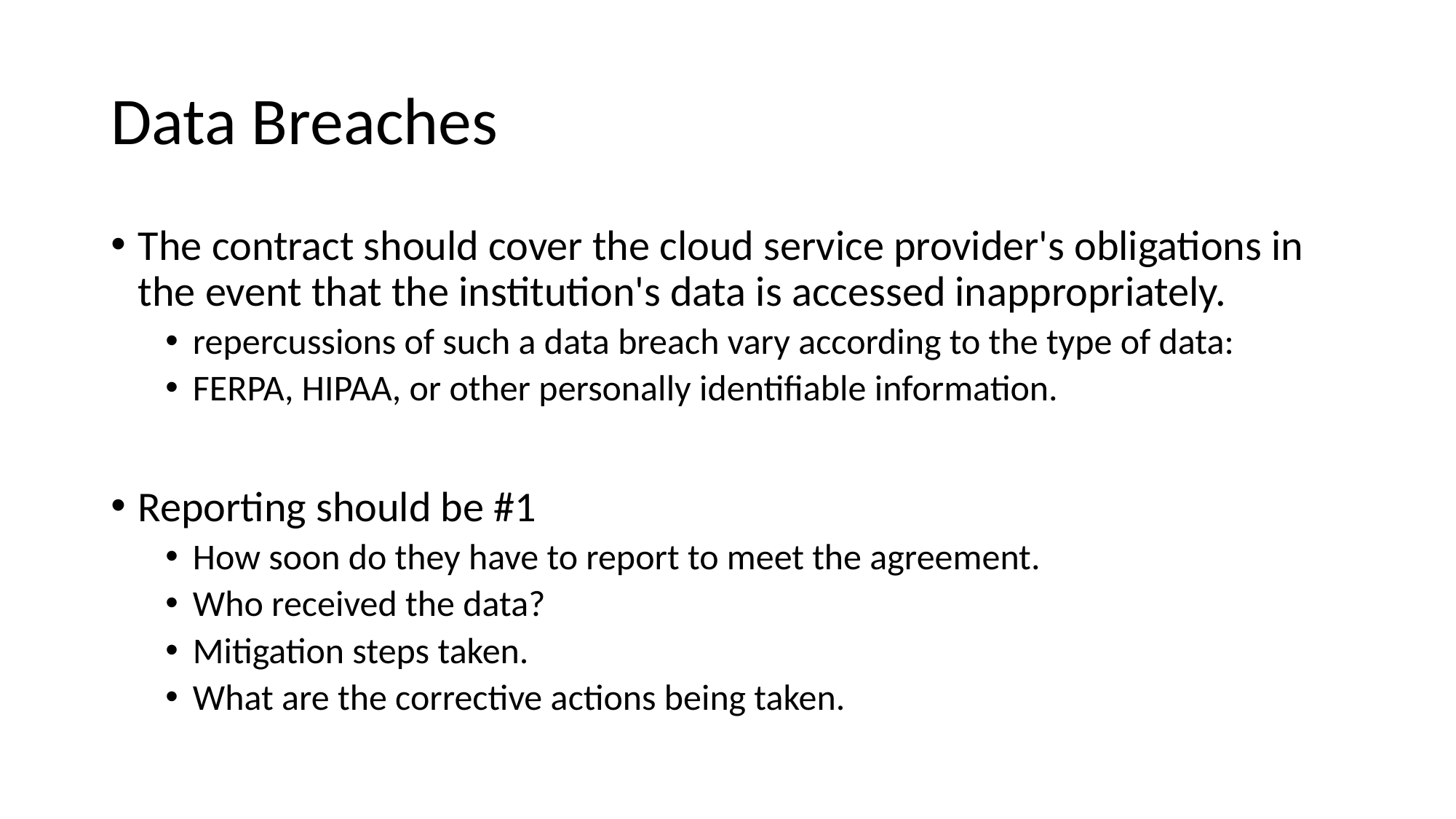

# Data Breaches
The contract should cover the cloud service provider's obligations in the event that the institution's data is accessed inappropriately.
repercussions of such a data breach vary according to the type of data:
FERPA, HIPAA, or other personally identifiable information.

Reporting should be #1
How soon do they have to report to meet the agreement.
Who received the data?
Mitigation steps taken.
What are the corrective actions being taken.